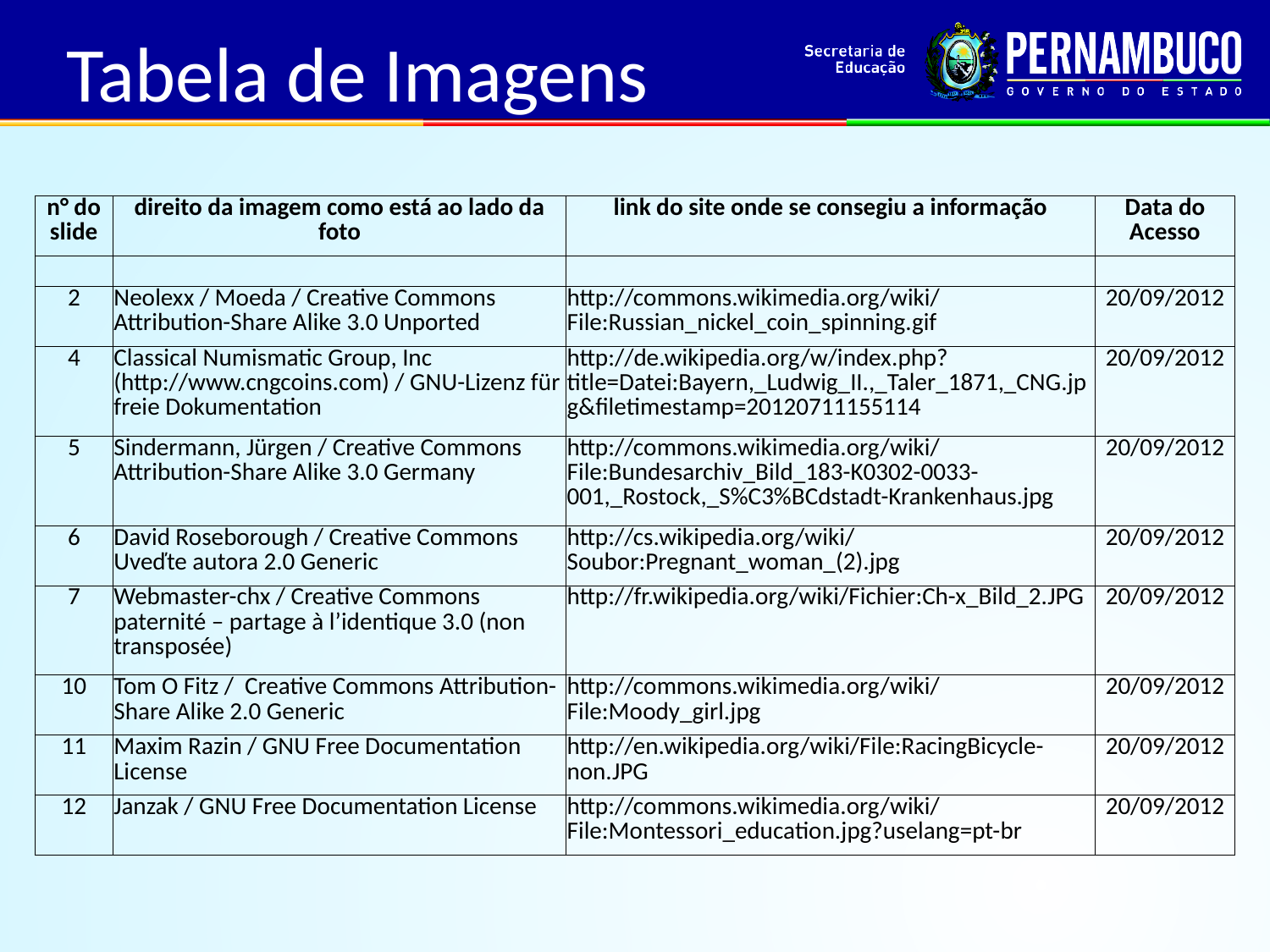

Tabela de Imagens
| n° do slide | direito da imagem como está ao lado da foto | link do site onde se consegiu a informação | Data do Acesso |
| --- | --- | --- | --- |
|  |  |  |  |
| 2 | Neolexx / Moeda / Creative Commons Attribution-Share Alike 3.0 Unported | http://commons.wikimedia.org/wiki/File:Russian\_nickel\_coin\_spinning.gif | 20/09/2012 |
| 4 | Classical Numismatic Group, Inc (http://www.cngcoins.com) / GNU-Lizenz für freie Dokumentation | http://de.wikipedia.org/w/index.php?title=Datei:Bayern,\_Ludwig\_II.,\_Taler\_1871,\_CNG.jpg&filetimestamp=20120711155114 | 20/09/2012 |
| 5 | Sindermann, Jürgen / Creative Commons Attribution-Share Alike 3.0 Germany | http://commons.wikimedia.org/wiki/File:Bundesarchiv\_Bild\_183-K0302-0033-001,\_Rostock,\_S%C3%BCdstadt-Krankenhaus.jpg | 20/09/2012 |
| 6 | David Roseborough / Creative Commons Uveďte autora 2.0 Generic | http://cs.wikipedia.org/wiki/Soubor:Pregnant\_woman\_(2).jpg | 20/09/2012 |
| 7 | Webmaster-chx / Creative Commons paternité – partage à l’identique 3.0 (non transposée) | http://fr.wikipedia.org/wiki/Fichier:Ch-x\_Bild\_2.JPG | 20/09/2012 |
| 10 | Tom O Fitz / Creative Commons Attribution-Share Alike 2.0 Generic | http://commons.wikimedia.org/wiki/File:Moody\_girl.jpg | 20/09/2012 |
| 11 | Maxim Razin / GNU Free Documentation License | http://en.wikipedia.org/wiki/File:RacingBicycle-non.JPG | 20/09/2012 |
| 12 | Janzak / GNU Free Documentation License | http://commons.wikimedia.org/wiki/File:Montessori\_education.jpg?uselang=pt-br | 20/09/2012 |